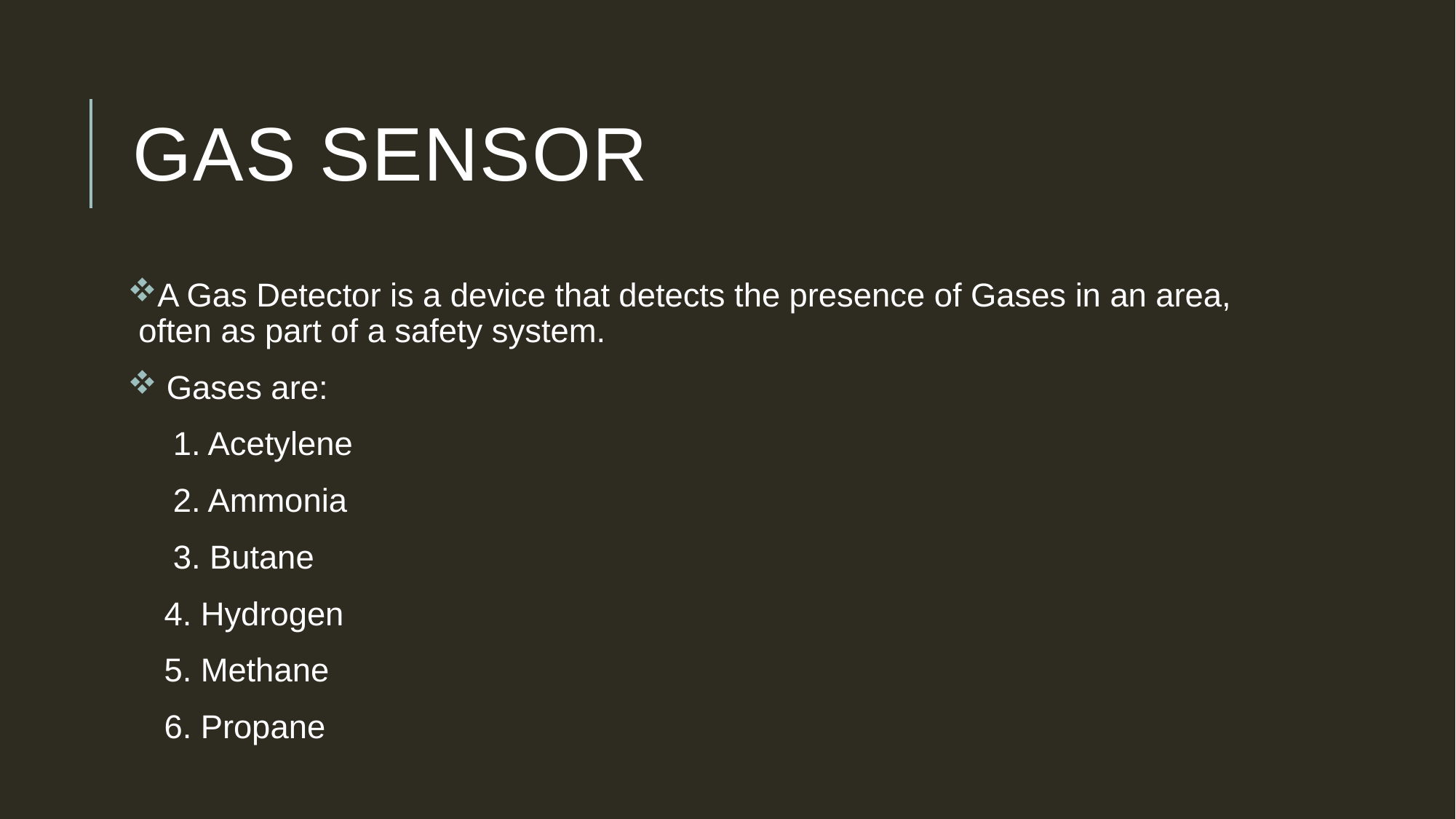

# GAS SENSOR
A Gas Detector is a device that detects the presence of Gases in an area, often as part of a safety system.
 Gases are:
     1. Acetylene
     2. Ammonia
     3. Butane
    4. Hydrogen
    5. Methane
    6. Propane